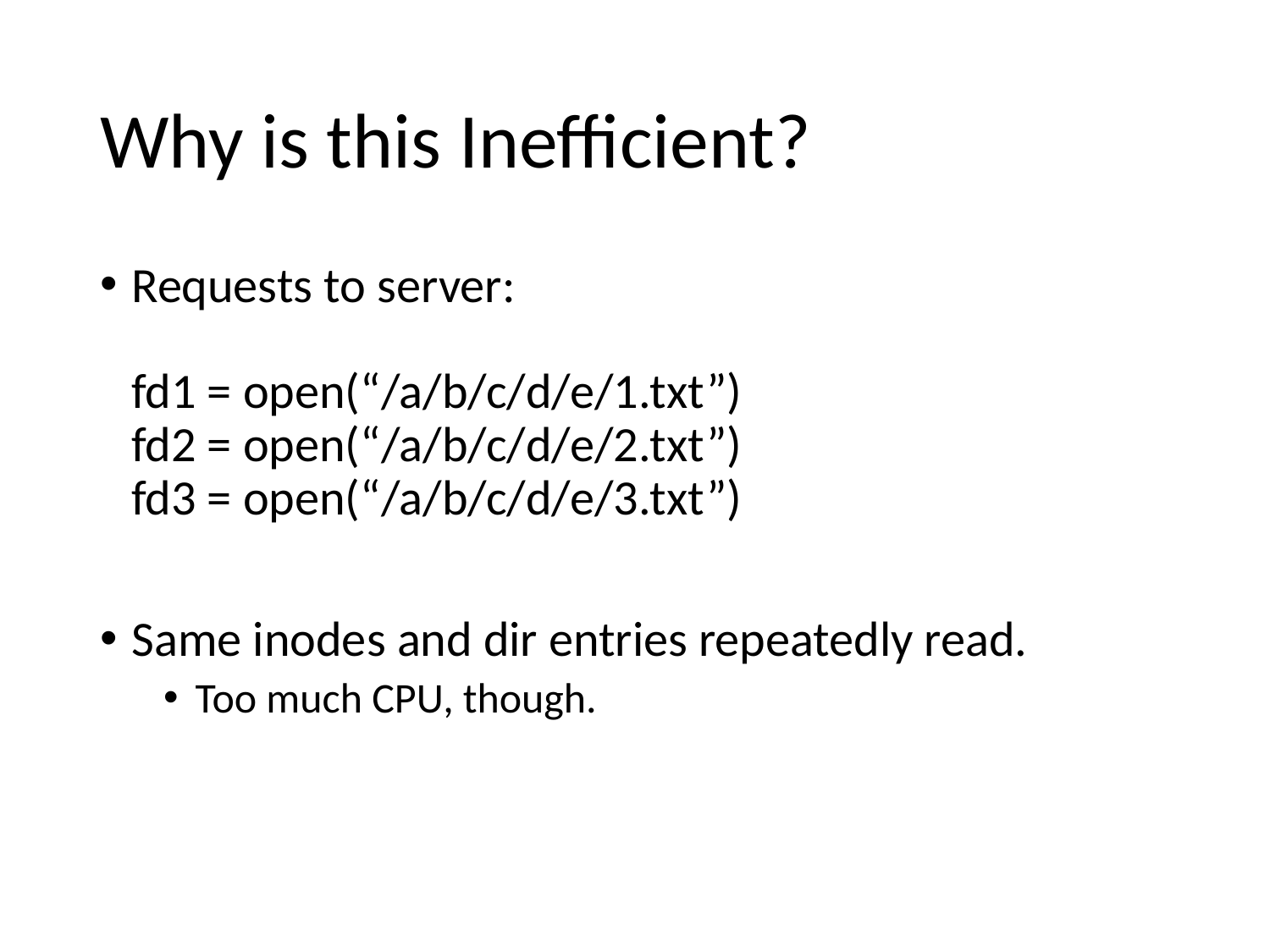

# Why is this Inefficient?
Requests to server:
fd1 = open(“/a/b/c/d/e/1.txt”)
fd2 = open(“/a/b/c/d/e/2.txt”)
fd3 = open(“/a/b/c/d/e/3.txt”)

Same inodes and dir entries repeatedly read.
Too much CPU, though.